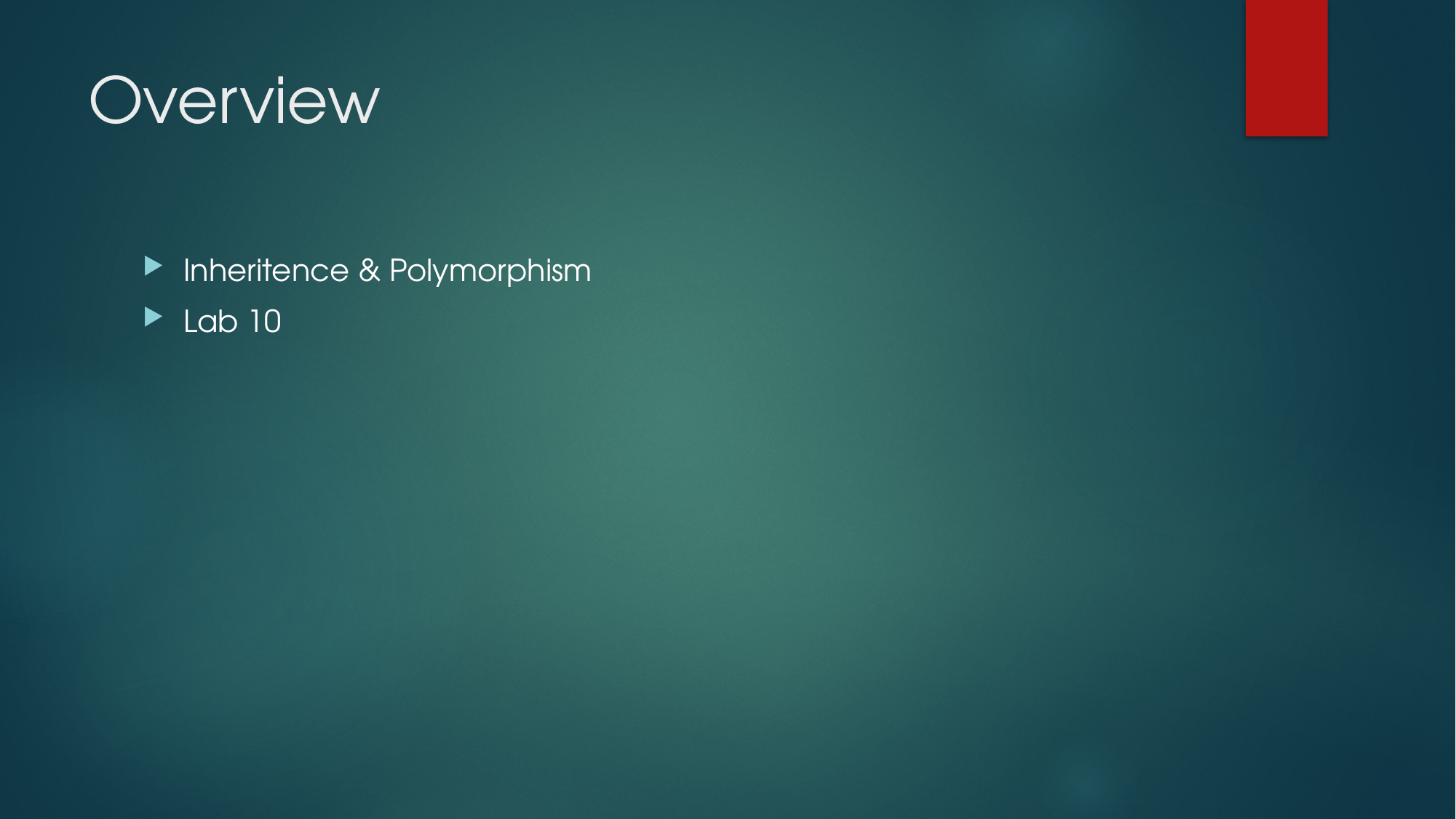

# Overview
Inheritence & Polymorphism
Lab 10